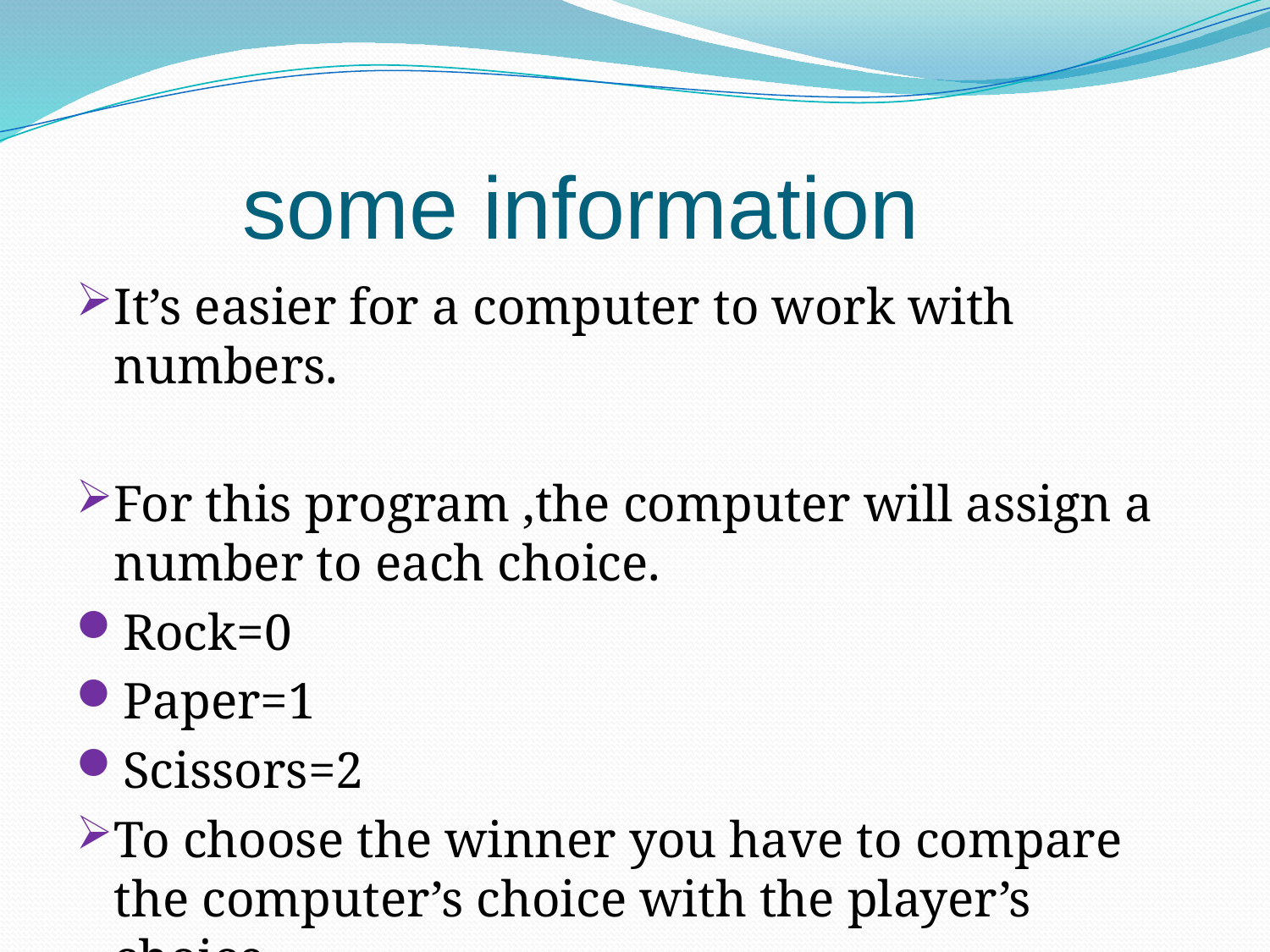

# some information
It’s easier for a computer to work with numbers.

For this program ,the computer will assign a number to each choice.
Rock=0
Paper=1
Scissors=2
To choose the winner you have to compare the computer’s choice with the player’s choice.